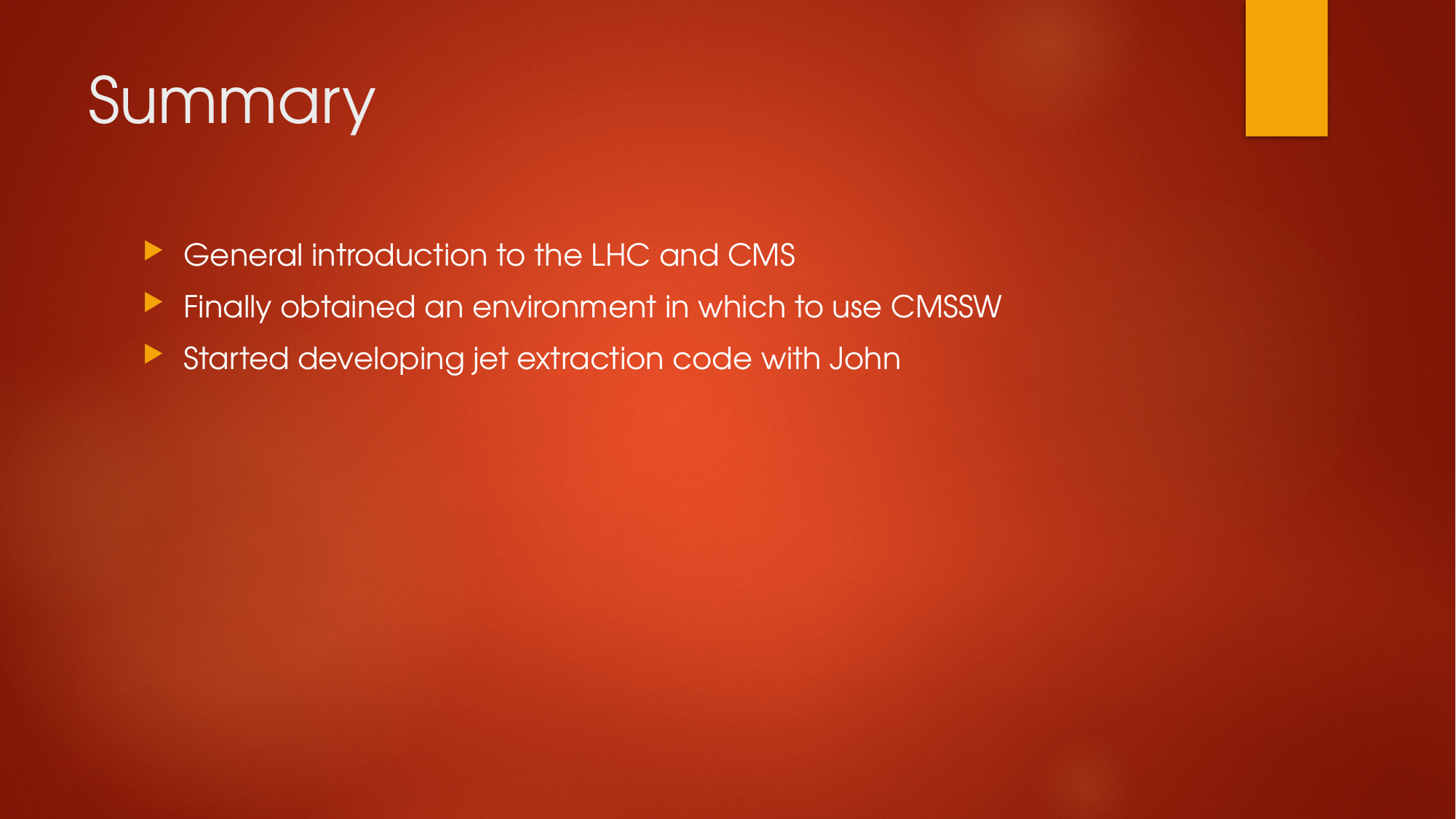

# Summary
General introduction to the LHC and CMS
Finally obtained an environment in which to use CMSSW
Started developing jet extraction code with John